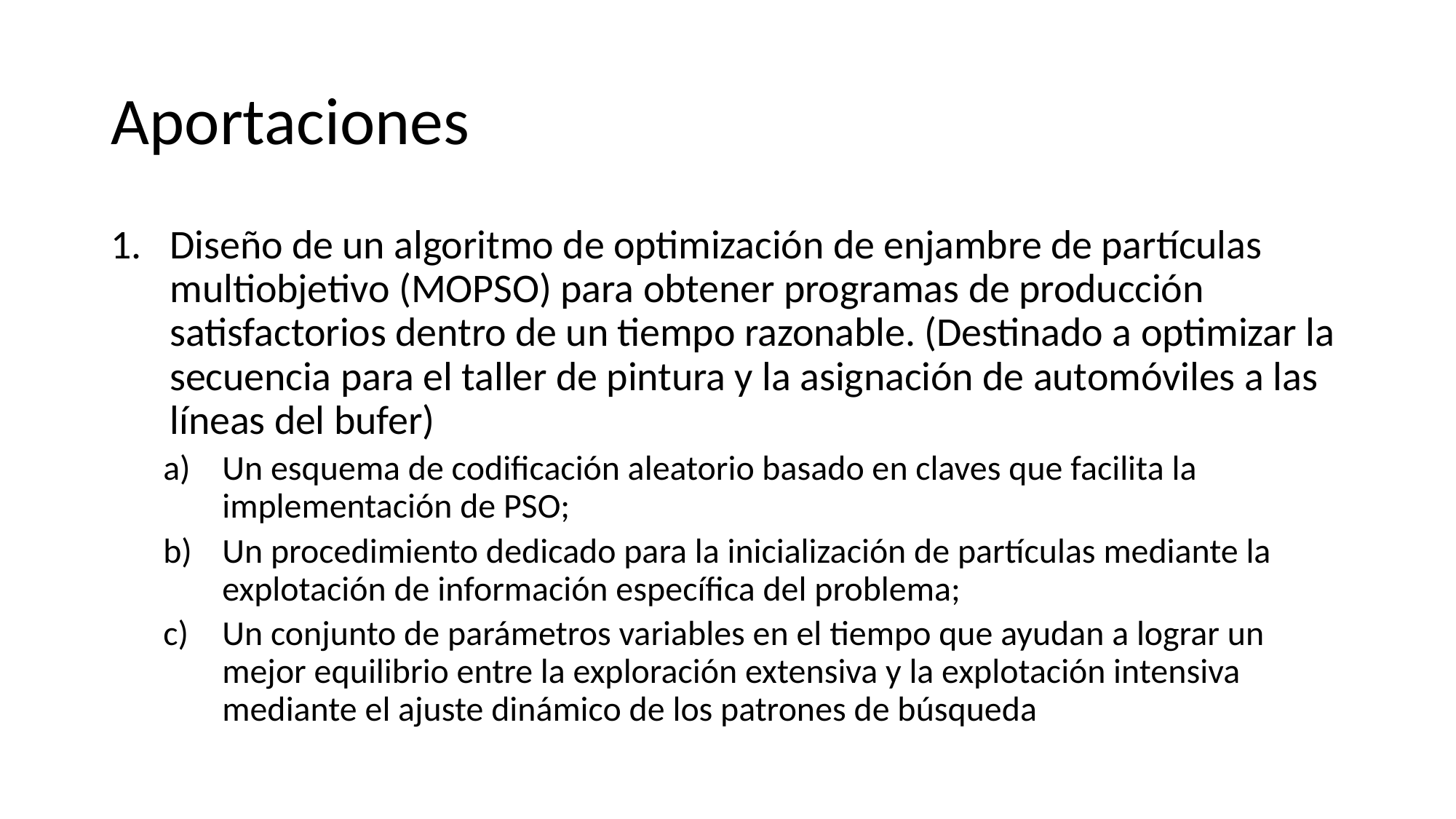

# Aportaciones
Diseño de un algoritmo de optimización de enjambre de partículas multiobjetivo (MOPSO) para obtener programas de producción satisfactorios dentro de un tiempo razonable. (Destinado a optimizar la secuencia para el taller de pintura y la asignación de automóviles a las líneas del bufer)
Un esquema de codificación aleatorio basado en claves que facilita la implementación de PSO;
Un procedimiento dedicado para la inicialización de partículas mediante la explotación de información específica del problema;
Un conjunto de parámetros variables en el tiempo que ayudan a lograr un mejor equilibrio entre la exploración extensiva y la explotación intensiva mediante el ajuste dinámico de los patrones de búsqueda